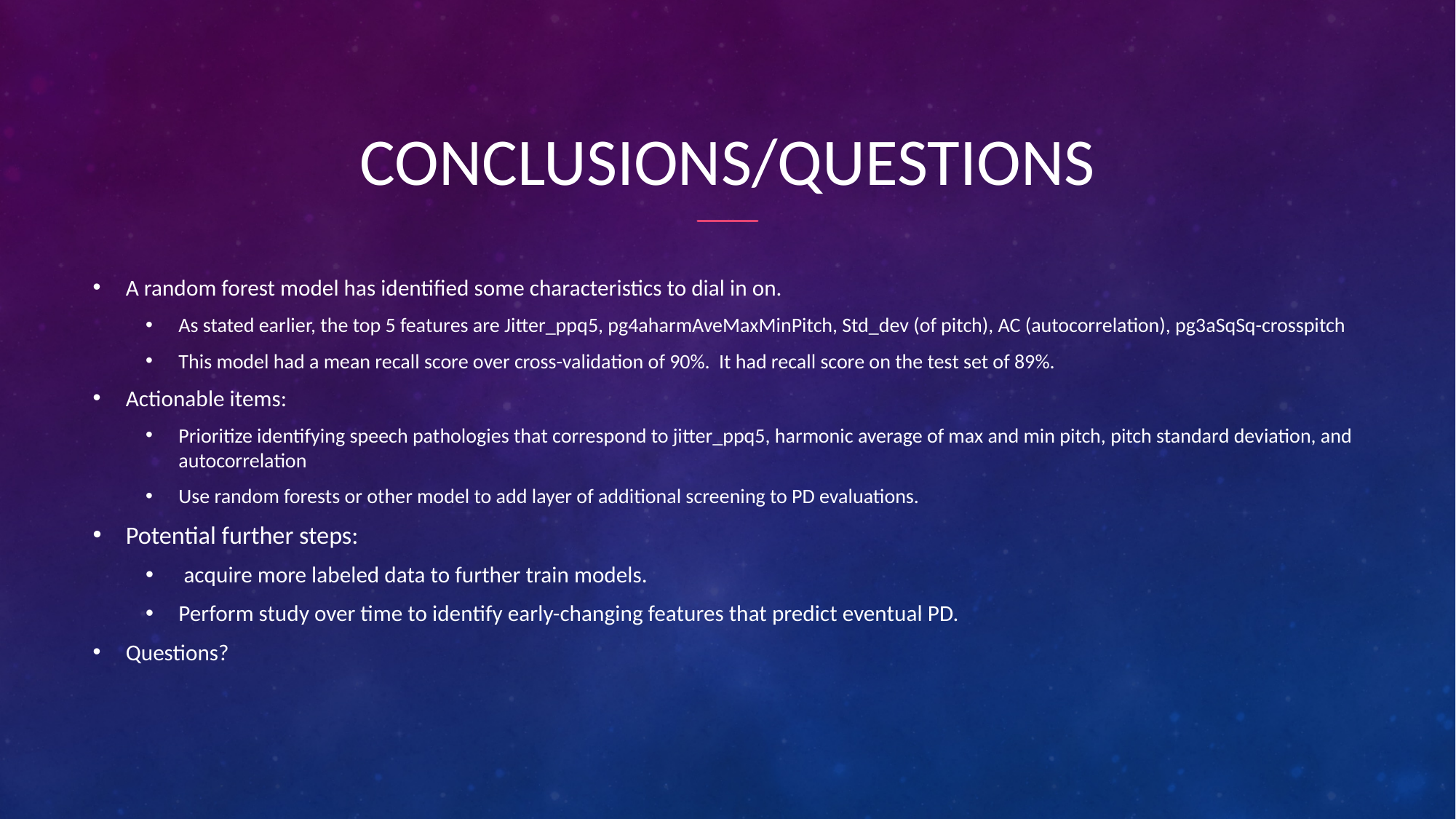

# Conclusions/questions
A random forest model has identified some characteristics to dial in on.
As stated earlier, the top 5 features are Jitter_ppq5, pg4aharmAveMaxMinPitch, Std_dev (of pitch), AC (autocorrelation), pg3aSqSq-crosspitch
This model had a mean recall score over cross-validation of 90%.  It had recall score on the test set of 89%.
Actionable items:
Prioritize identifying speech pathologies that correspond to jitter_ppq5, harmonic average of max and min pitch, pitch standard deviation, and autocorrelation
Use random forests or other model to add layer of additional screening to PD evaluations.
Potential further steps:
 acquire more labeled data to further train models.
Perform study over time to identify early-changing features that predict eventual PD.
Questions?